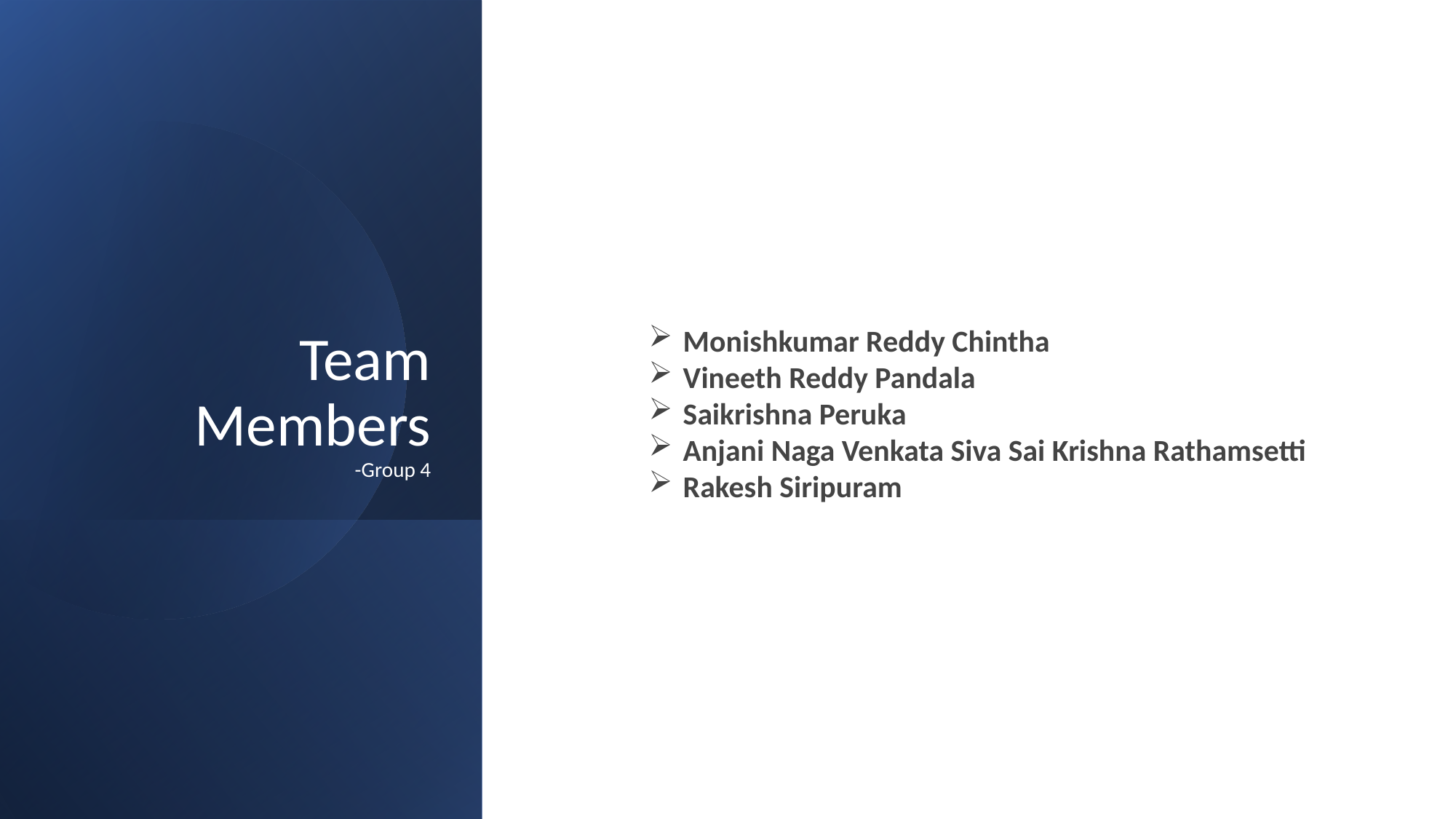

# Team Members -Group 4

 Monishkumar Reddy Chintha
 Vineeth Reddy Pandala
 Saikrishna Peruka
 Anjani Naga Venkata Siva Sai Krishna Rathamsetti
 Rakesh Siripuram